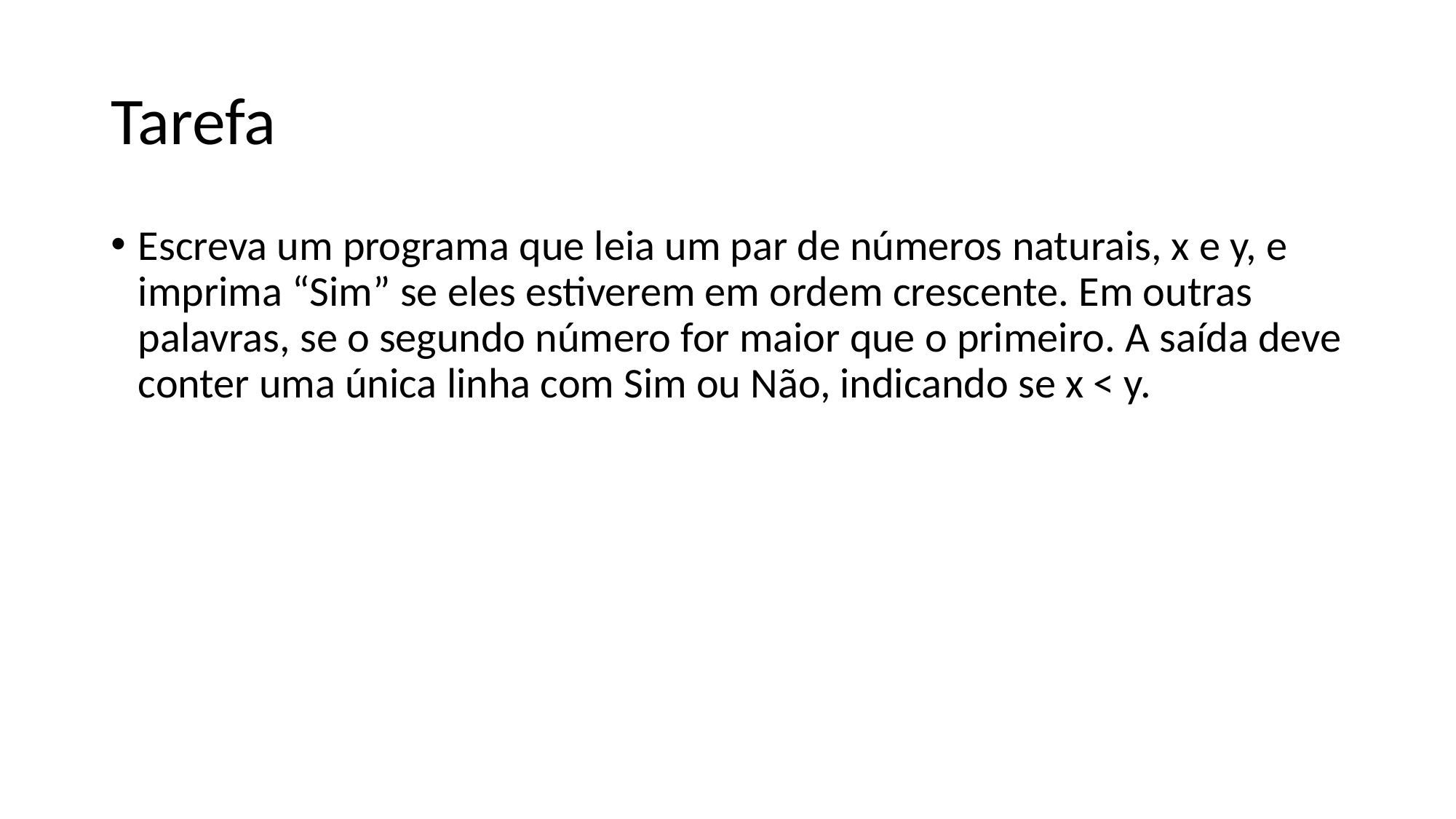

# Tarefa
Escreva um programa que leia um par de números naturais, x e y, e imprima “Sim” se eles estiverem em ordem crescente. Em outras palavras, se o segundo número for maior que o primeiro. A saída deve conter uma única linha com Sim ou Não, indicando se x < y.